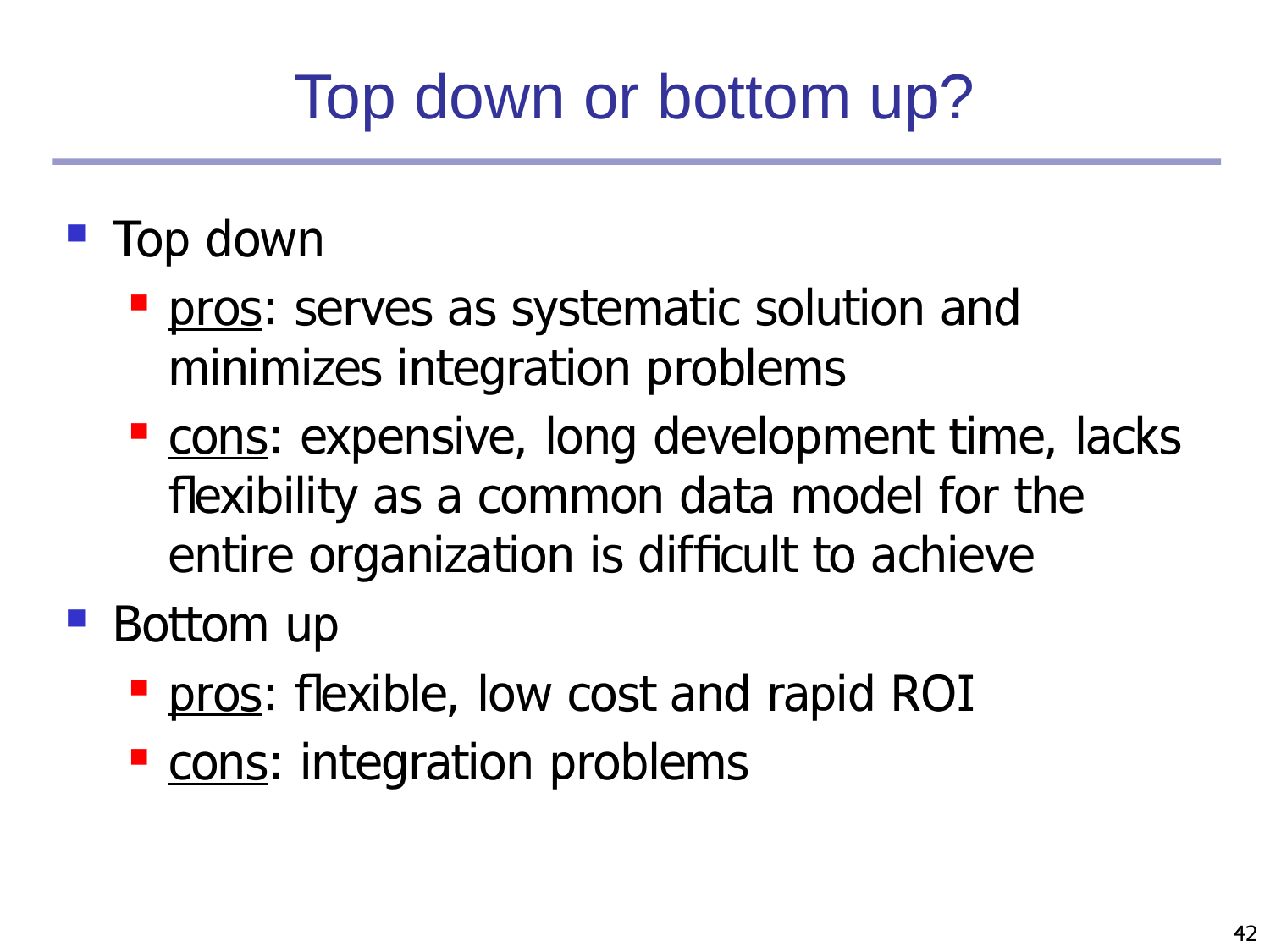

# Top down or bottom up?
Top down
pros: serves as systematic solution and minimizes integration problems
cons: expensive, long development time, lacks flexibility as a common data model for the entire organization is difficult to achieve
Bottom up
pros: flexible, low cost and rapid ROI
cons: integration problems

42